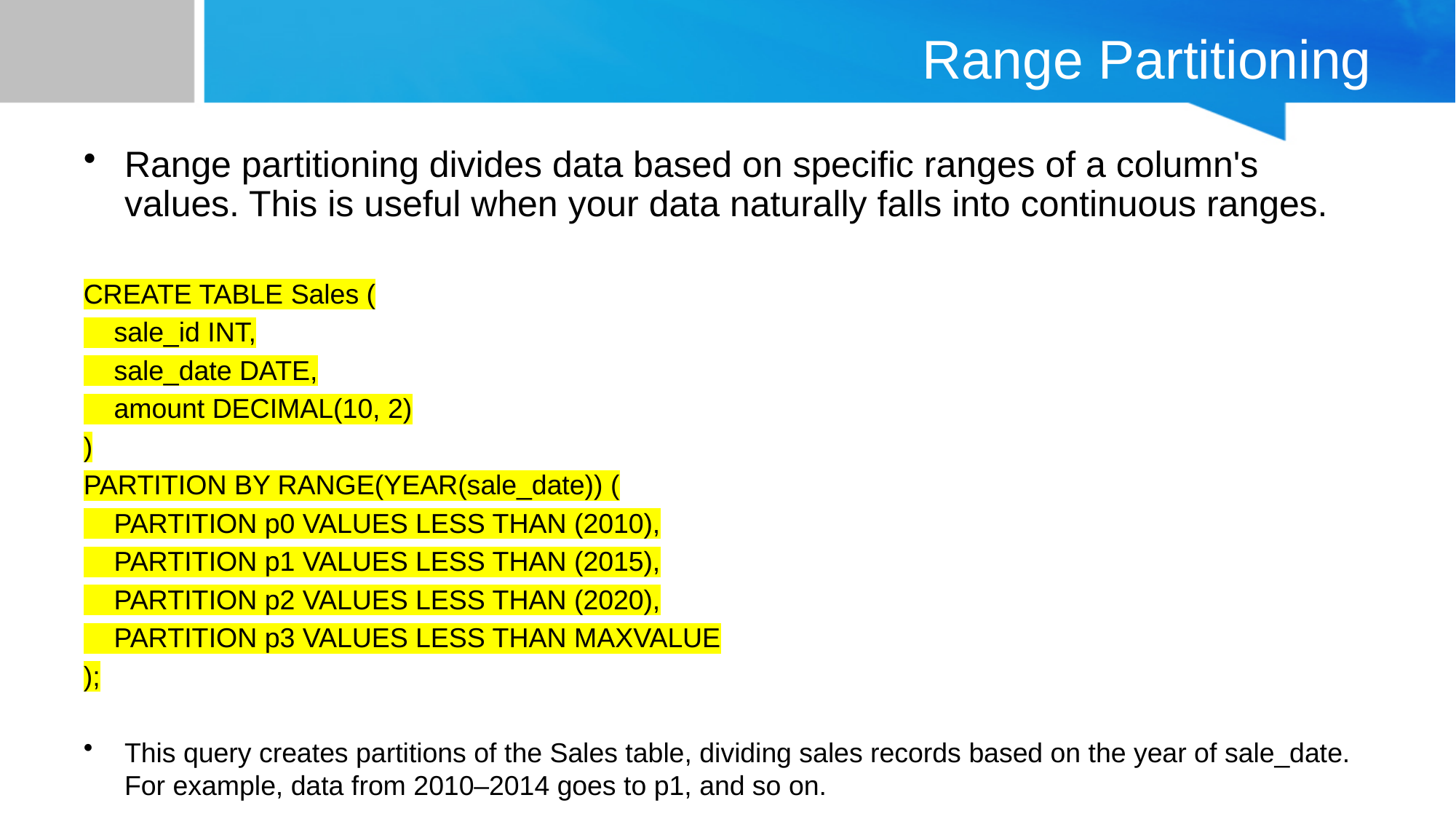

# Range Partitioning
Range partitioning divides data based on specific ranges of a column's values. This is useful when your data naturally falls into continuous ranges.

CREATE TABLE Sales (
    sale_id INT,
    sale_date DATE,
    amount DECIMAL(10, 2)
)
PARTITION BY RANGE(YEAR(sale_date)) (
    PARTITION p0 VALUES LESS THAN (2010),
    PARTITION p1 VALUES LESS THAN (2015),
    PARTITION p2 VALUES LESS THAN (2020),
    PARTITION p3 VALUES LESS THAN MAXVALUE
);

This query creates partitions of the Sales table, dividing sales records based on the year of sale_date. For example, data from 2010–2014 goes to p1, and so on.